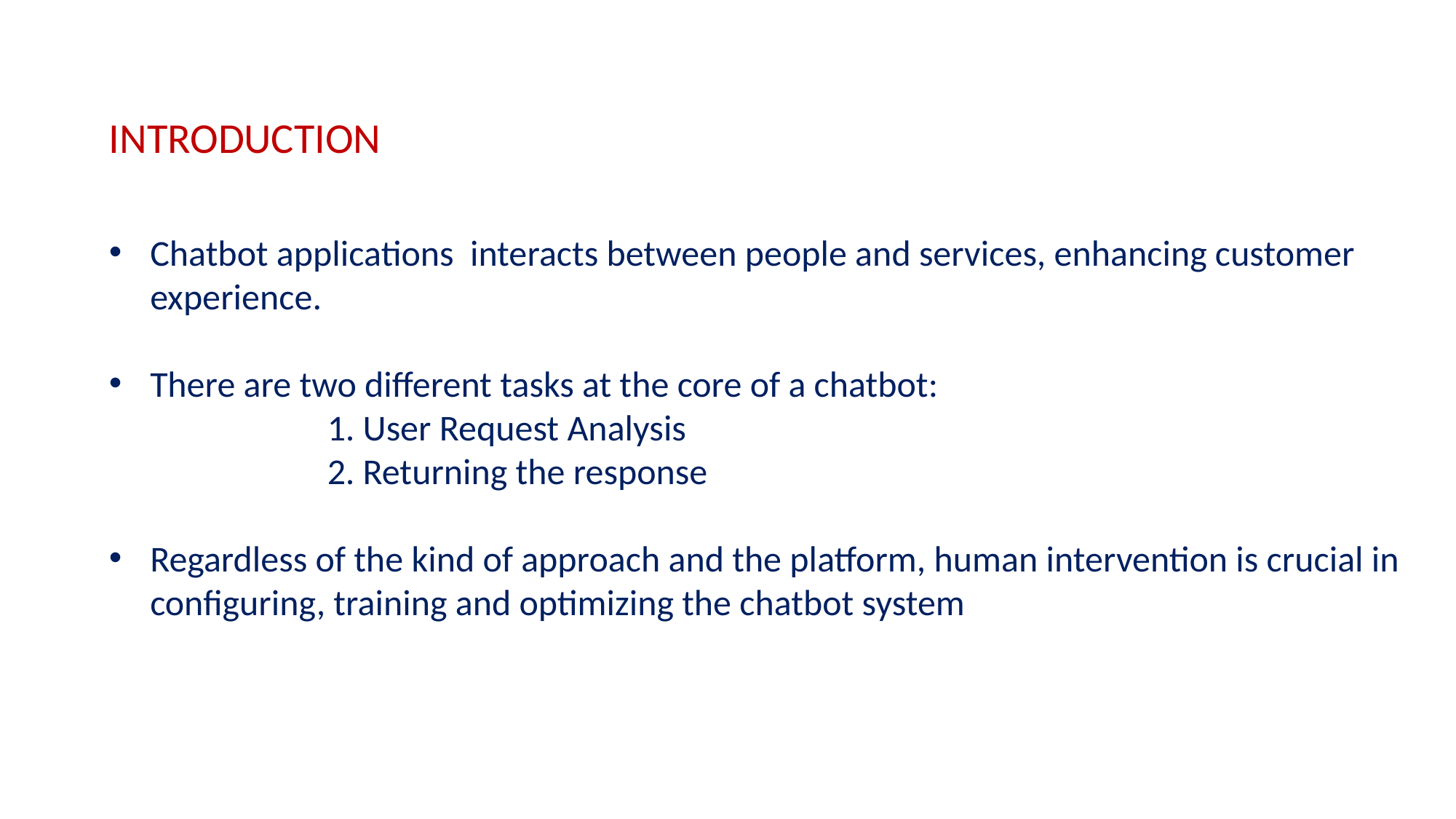

INTRODUCTION
Chatbot applications  interacts between people and services, enhancing customer experience.

There are two different tasks at the core of a chatbot:
		1. User Request Analysis
		2. Returning the response

Regardless of the kind of approach and the platform, human intervention is crucial in configuring, training and optimizing the chatbot system